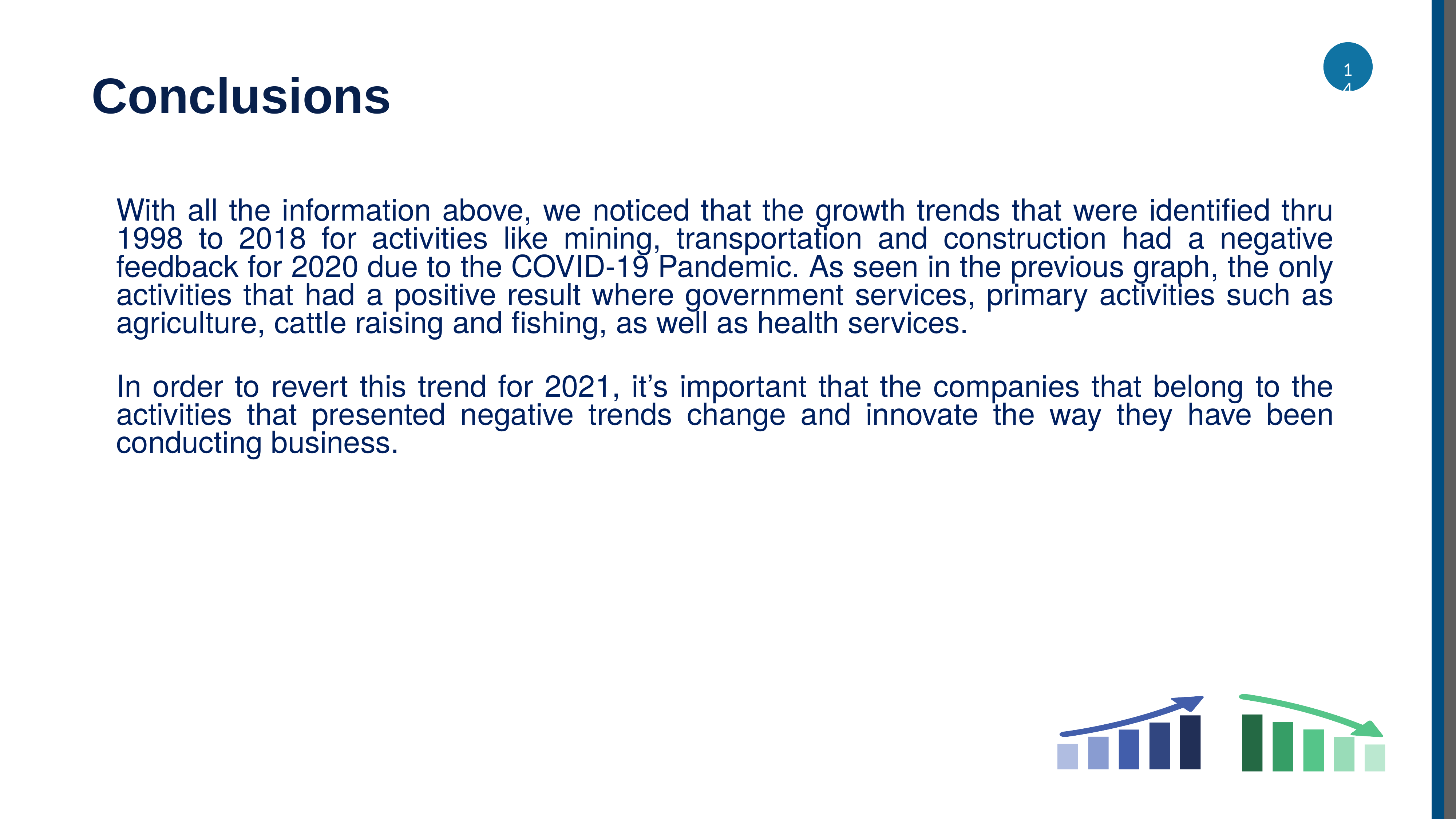

Conclusions
14
With all the information above, we noticed that the growth trends that were identified thru 1998 to 2018 for activities like mining, transportation and construction had a negative feedback for 2020 due to the COVID-19 Pandemic. As seen in the previous graph, the only activities that had a positive result where government services, primary activities such as agriculture, cattle raising and fishing, as well as health services.

In order to revert this trend for 2021, it’s important that the companies that belong to the activities that presented negative trends change and innovate the way they have been conducting business.